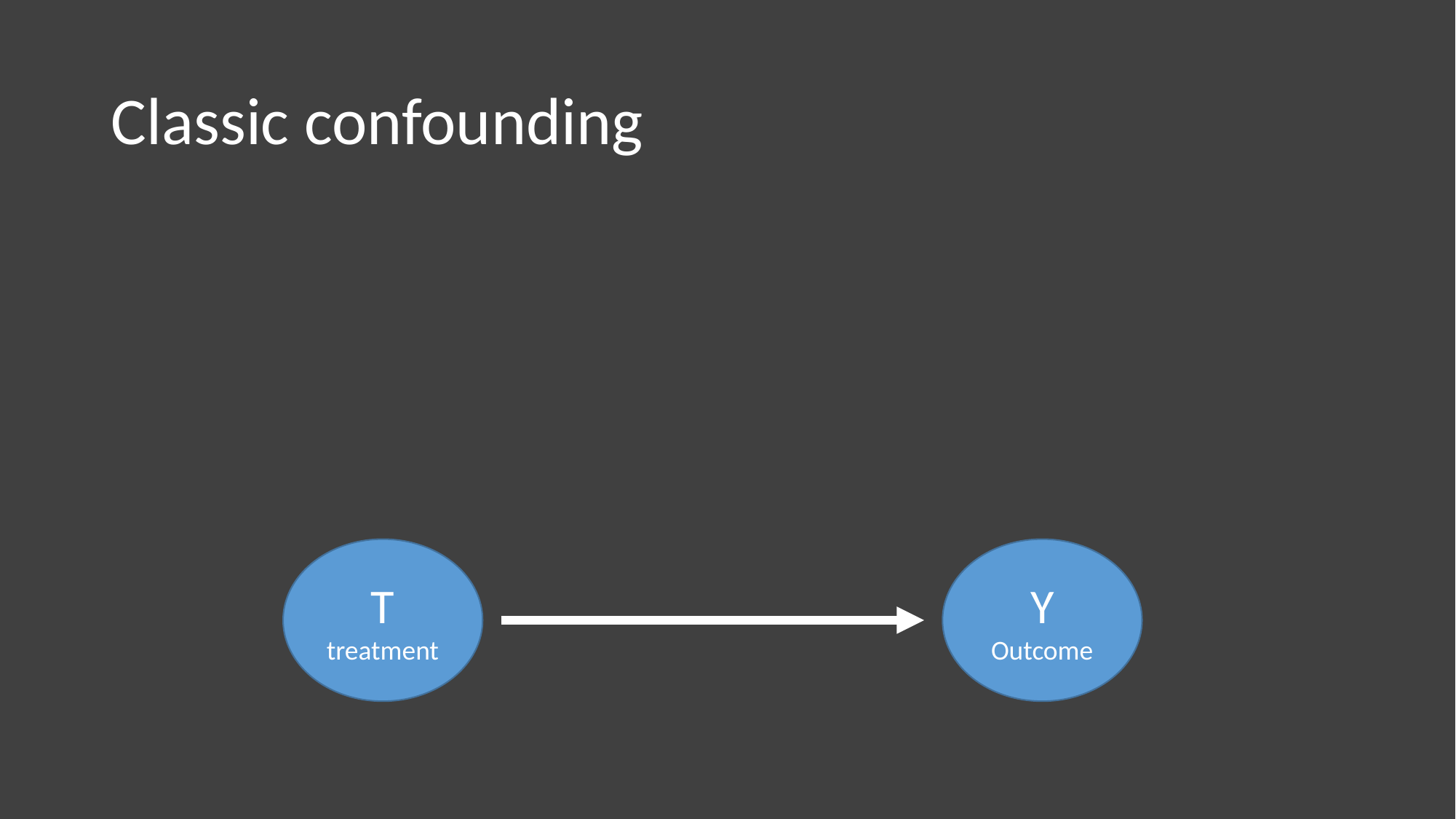

# Classic confounding
T
treatment
Y
Outcome